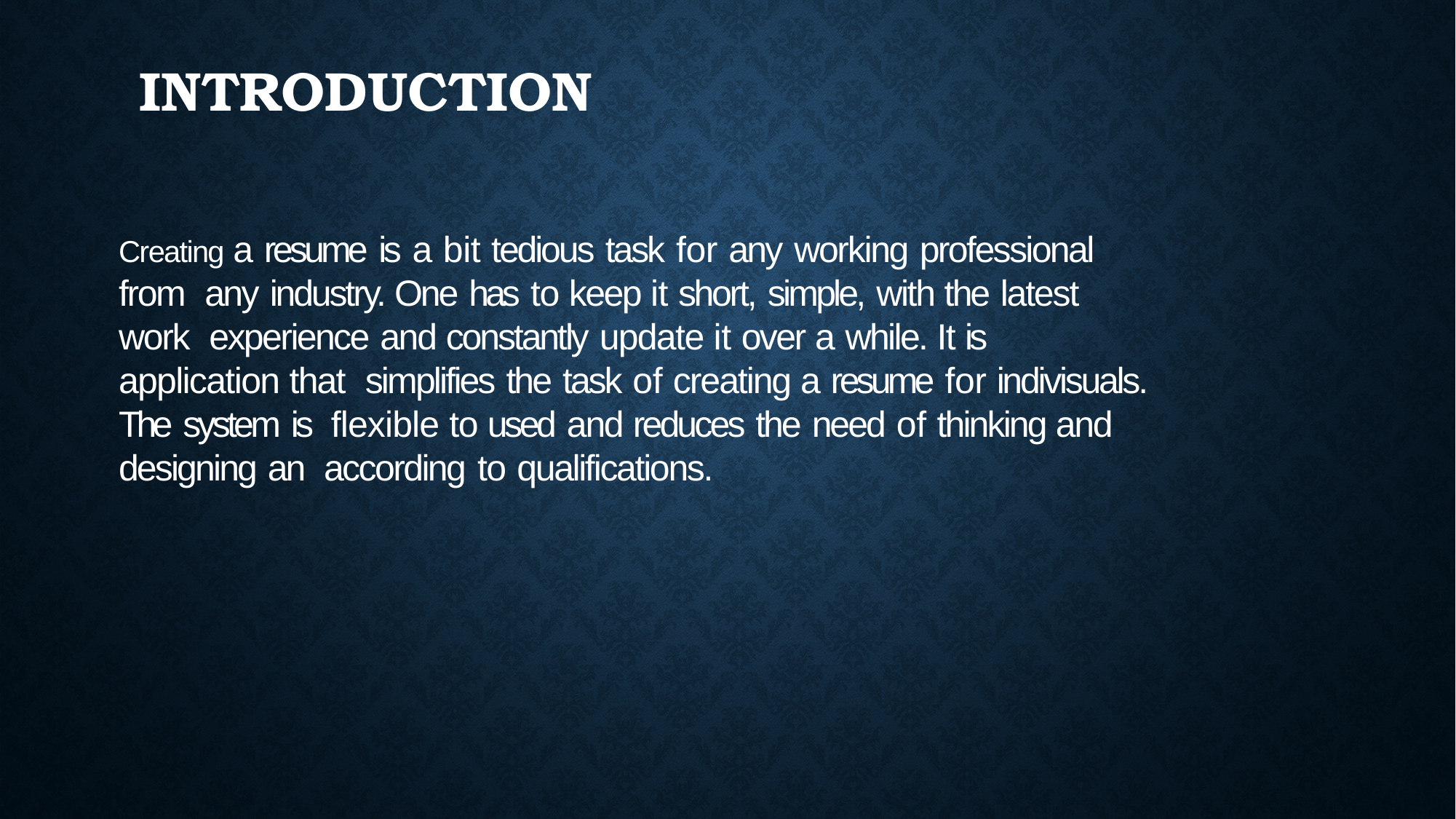

# INTRODUCTION
Creating a resume is a bit tedious task for any working professional from  any industry. One has to keep it short, simple, with the latest work  experience and constantly update it over a while. It is application that  simplifies the task of creating a resume for indivisuals. The system is  flexible to used and reduces the need of thinking and designing an  according to qualifications.